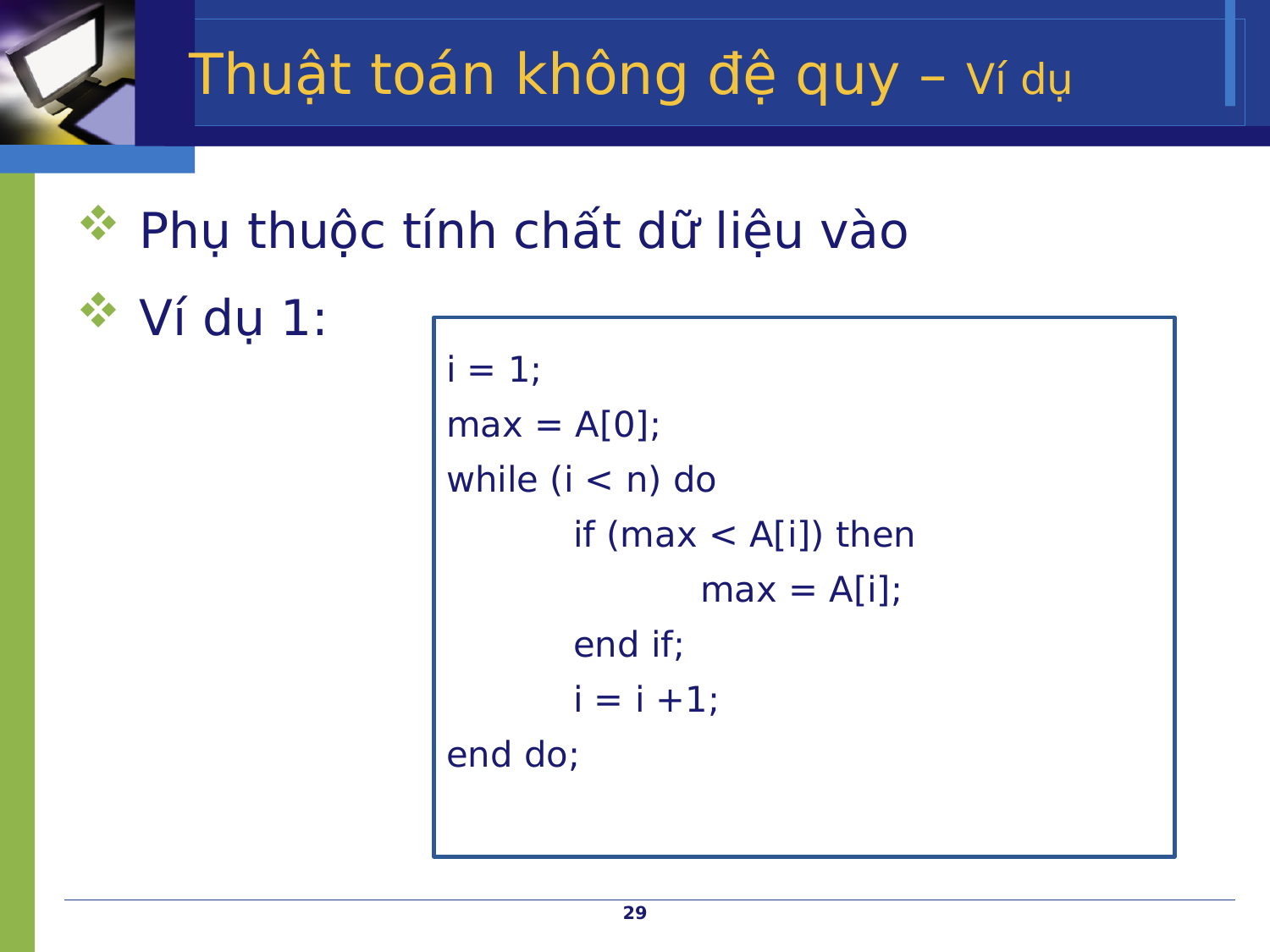

# Thuật toán không đệ quy – Ví dụ
 Phụ thuộc tính chất dữ liệu vào
 Ví dụ 1:

i = 1;
max = A[0];
while (i < n) do
	if (max < A[i]) then
		max = A[i];
	end if;
	i = i +1;
end do;

29